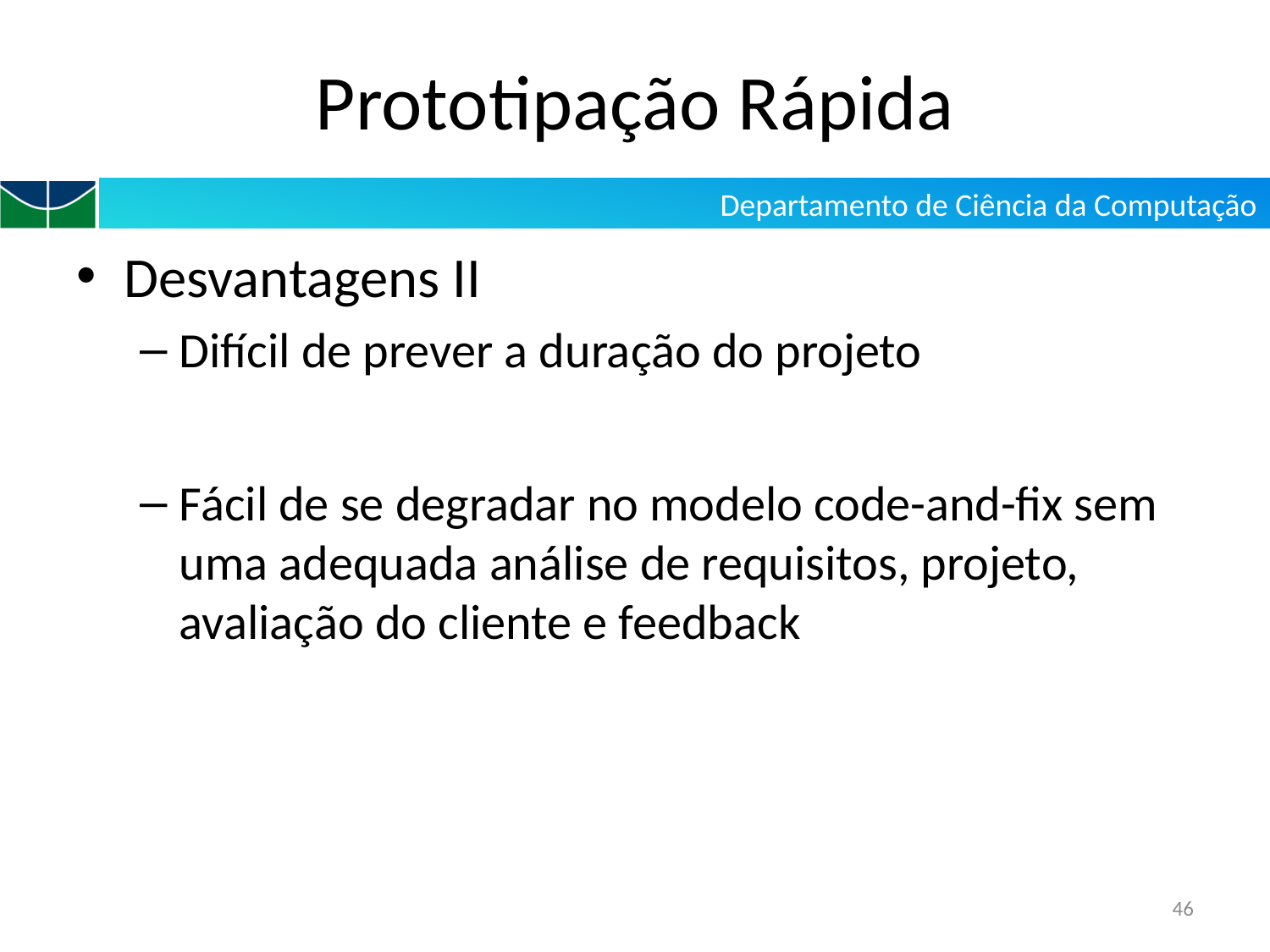

# Prototipação Rápida
Desvantagens II
Difícil de prever a duração do projeto

Fácil de se degradar no modelo code-and-fix sem uma adequada análise de requisitos, projeto, avaliação do cliente e feedback
46